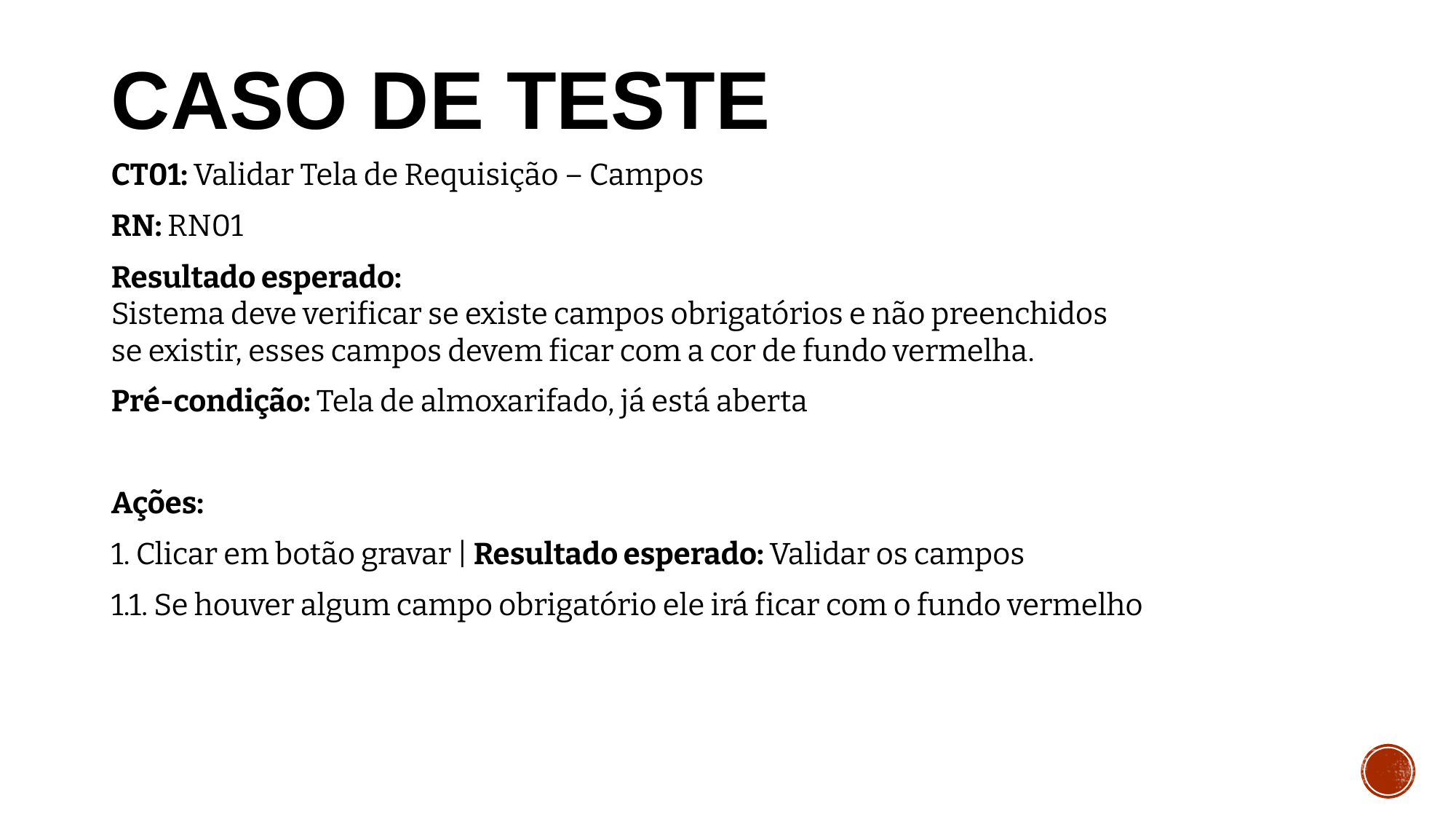

# Caso de Teste
CT01: Validar Tela de Requisição – Campos
RN: RN01
Resultado esperado:
Sistema deve verificar se existe campos obrigatórios e não preenchidos
se existir, esses campos devem ficar com a cor de fundo vermelha.
Pré-condição: Tela de almoxarifado, já está aberta

Ações:
1. Clicar em botão gravar | Resultado esperado: Validar os campos
1.1. Se houver algum campo obrigatório ele irá ficar com o fundo vermelho